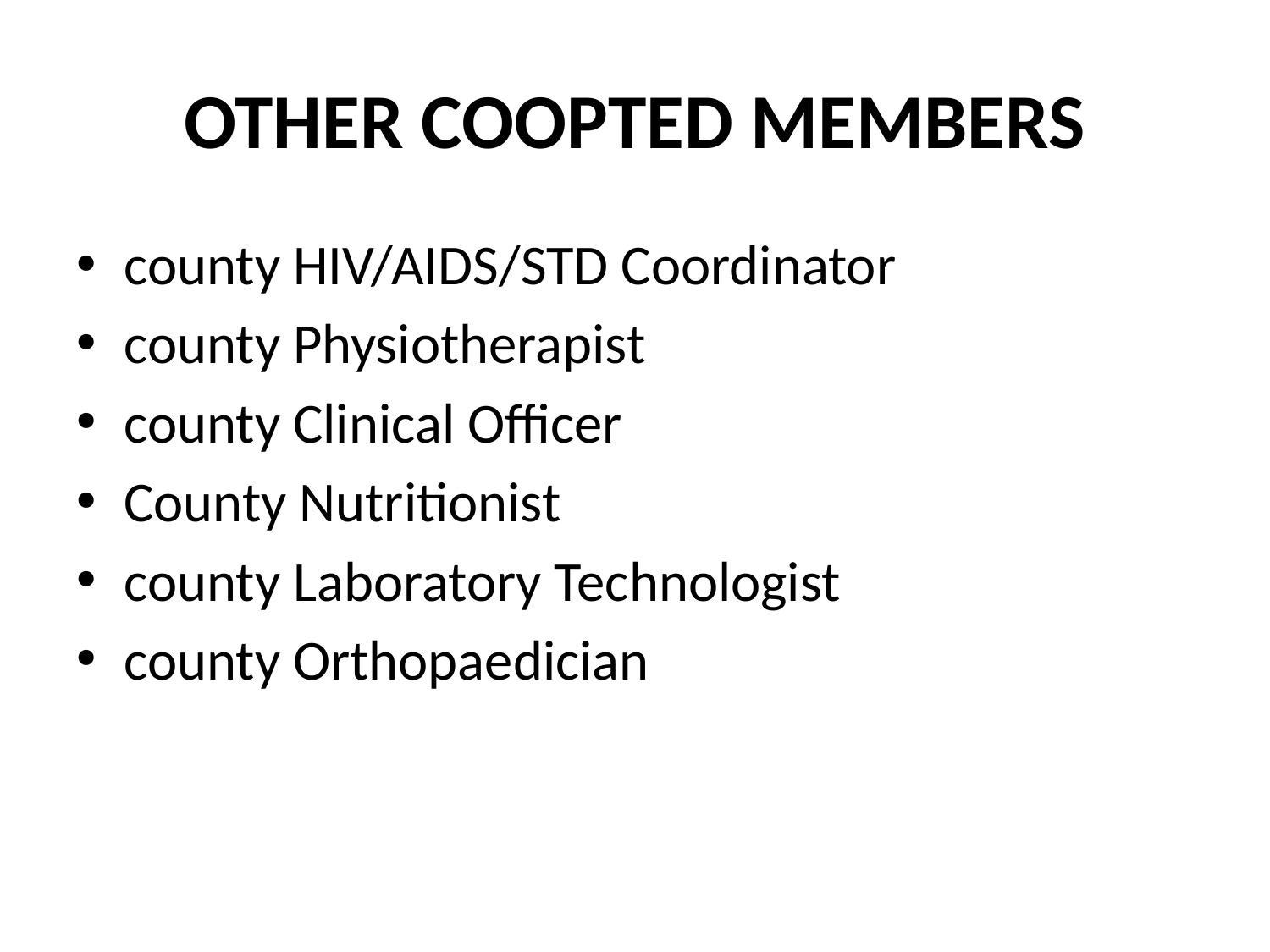

# OTHER COOPTED MEMBERS
county HIV/AIDS/STD Coordinator
county Physiotherapist
county Clinical Officer
County Nutritionist
county Laboratory Technologist
county Orthopaedician